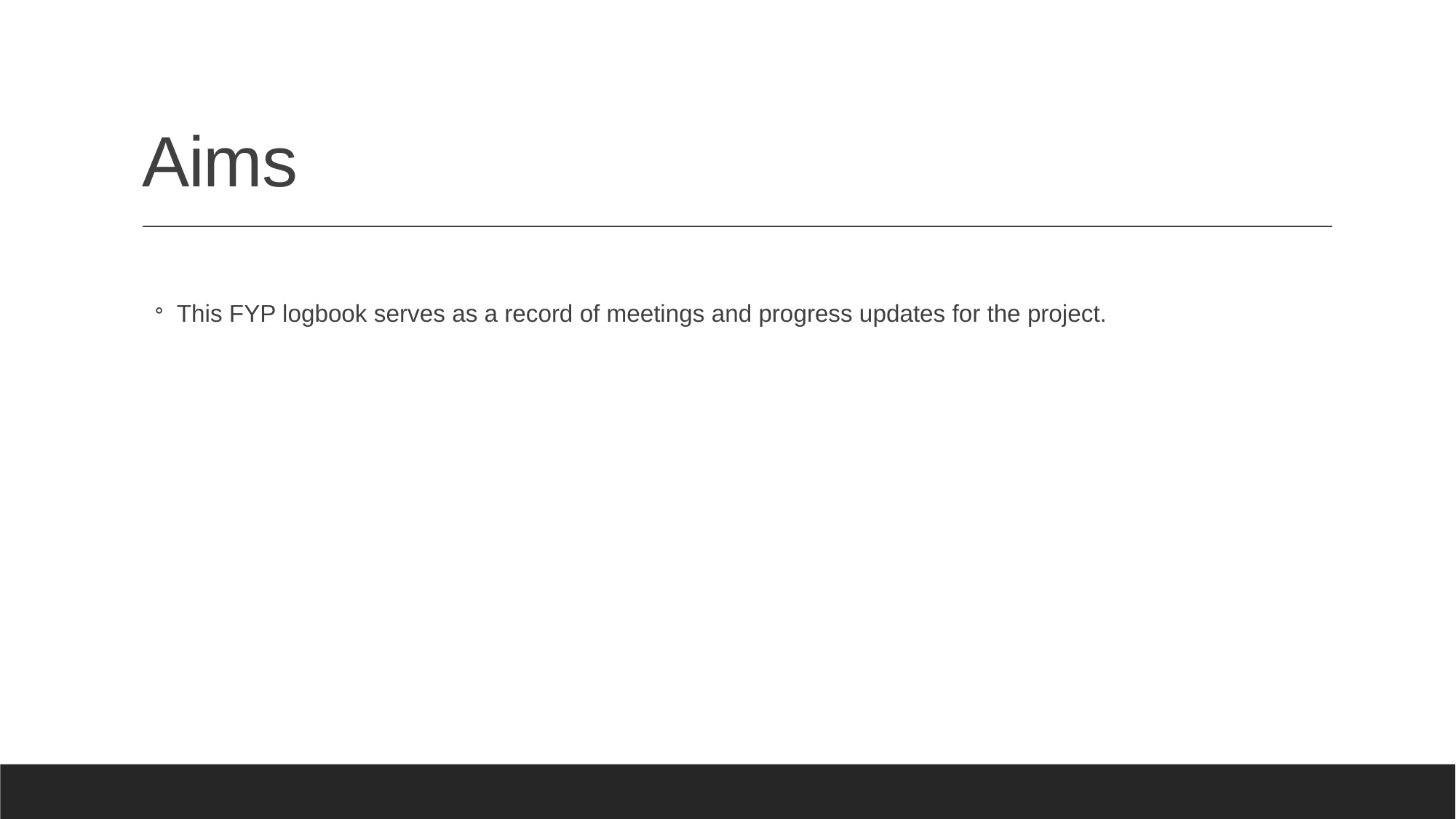

# Aims

This FYP logbook serves as a record of meetings and progress updates for the project.